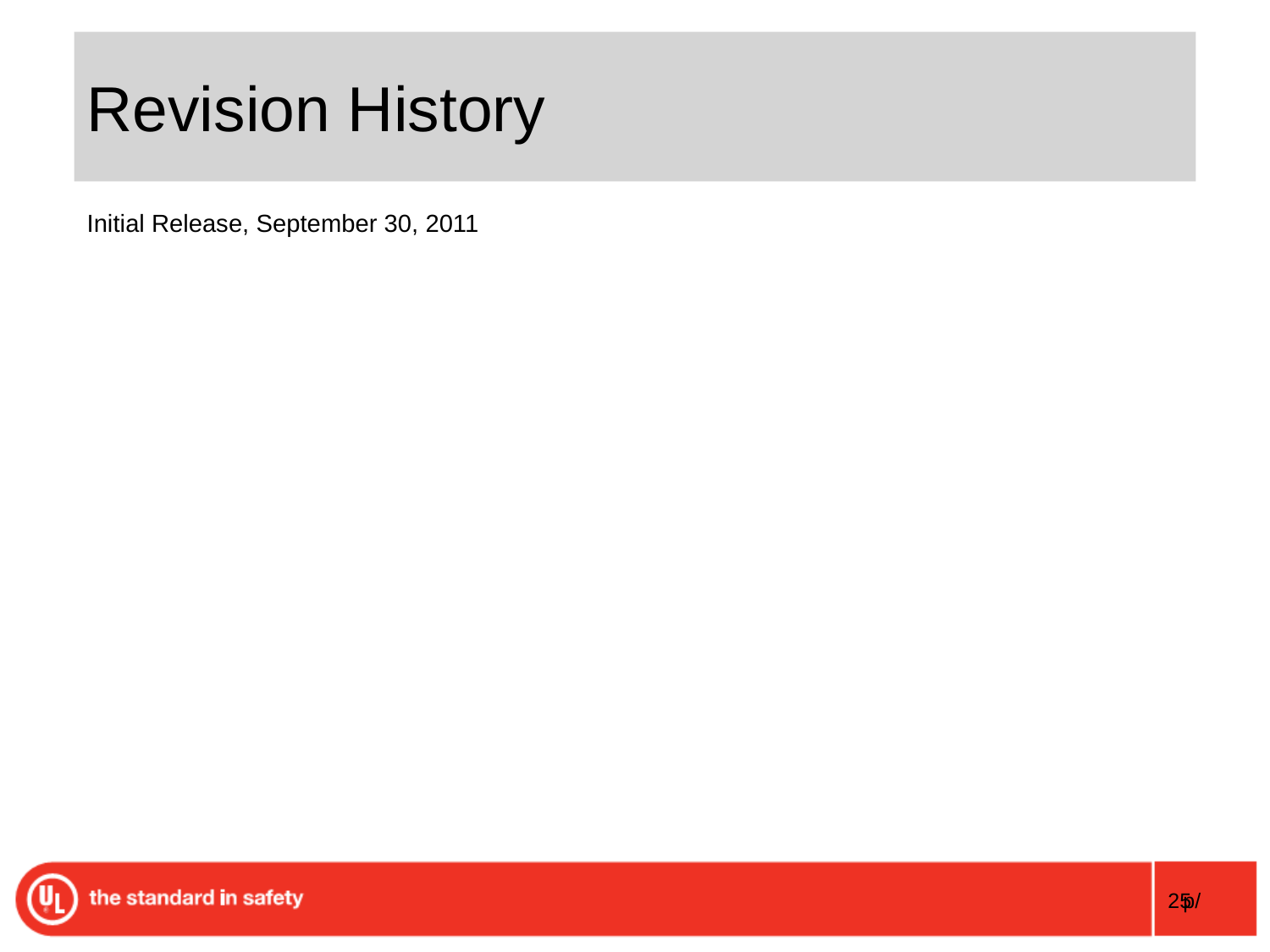

# Revision History
Initial Release, September 30, 2011